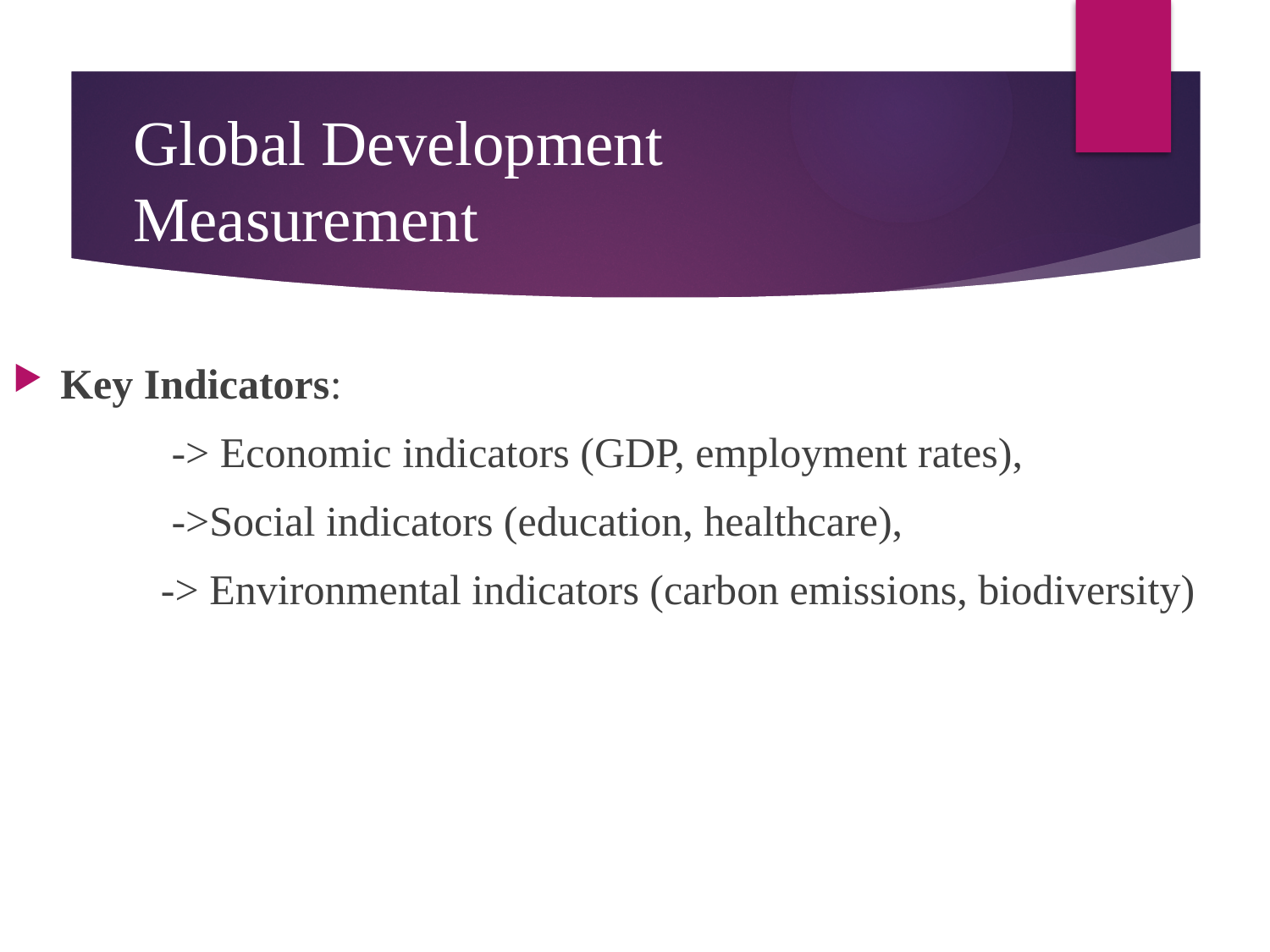

# Global Development Measurement
Key Indicators:
               -> Economic indicators (GDP, employment rates),
               ->Social indicators (education, healthcare),
              -> Environmental indicators (carbon emissions, biodiversity)